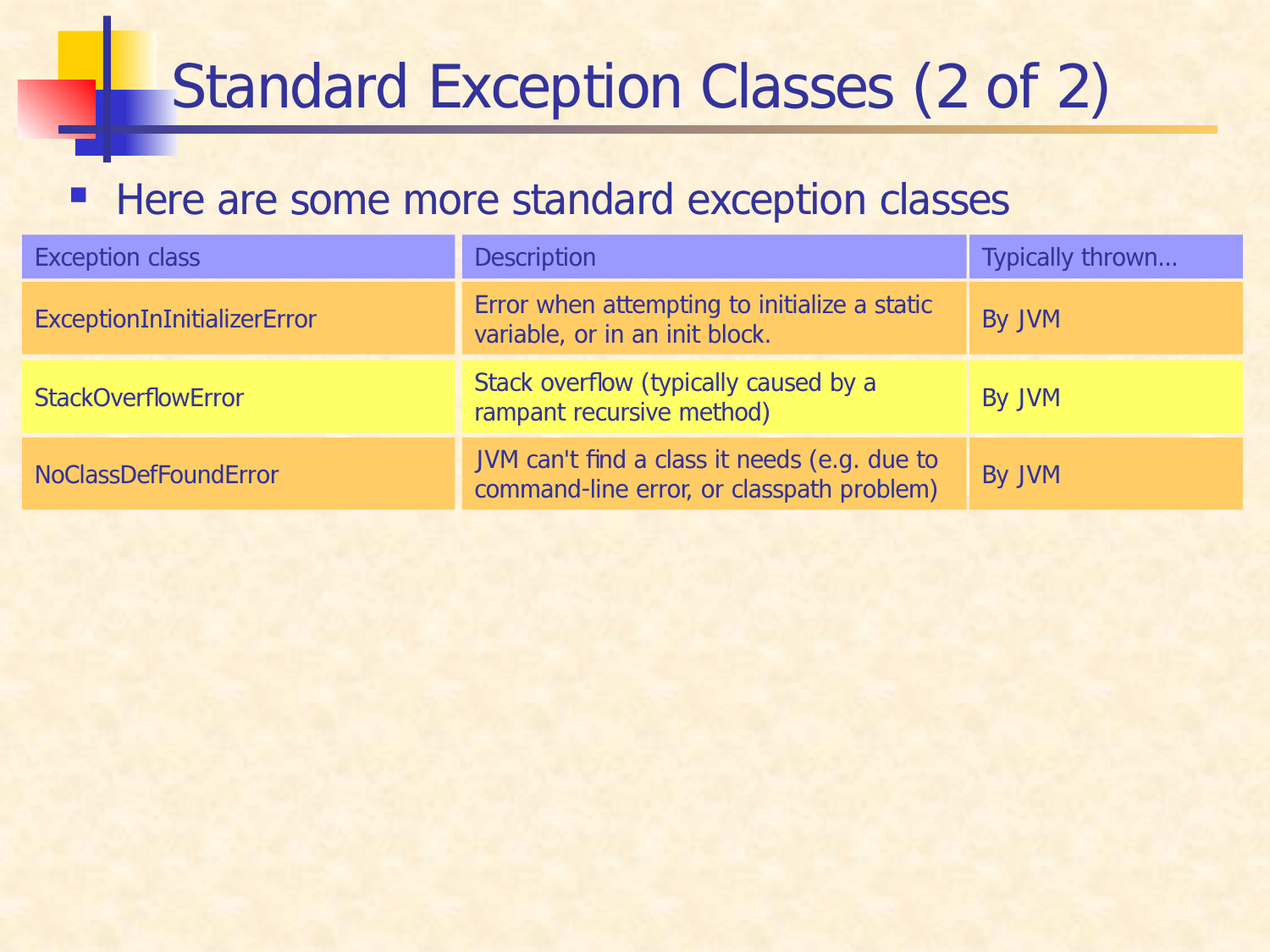

# Standard Exception Classes (2 of 2)
Here are some more standard exception classes
Exception class
Description
Typically thrown…
ExceptionInInitializerError
Error when attempting to initialize a static variable, or in an init block.
By JVM
StackOverflowError
Stack overflow (typically caused by a rampant recursive method)
By JVM
NoClassDefFoundError
JVM can't find a class it needs (e.g. due to command-line error, or classpath problem)
By JVM